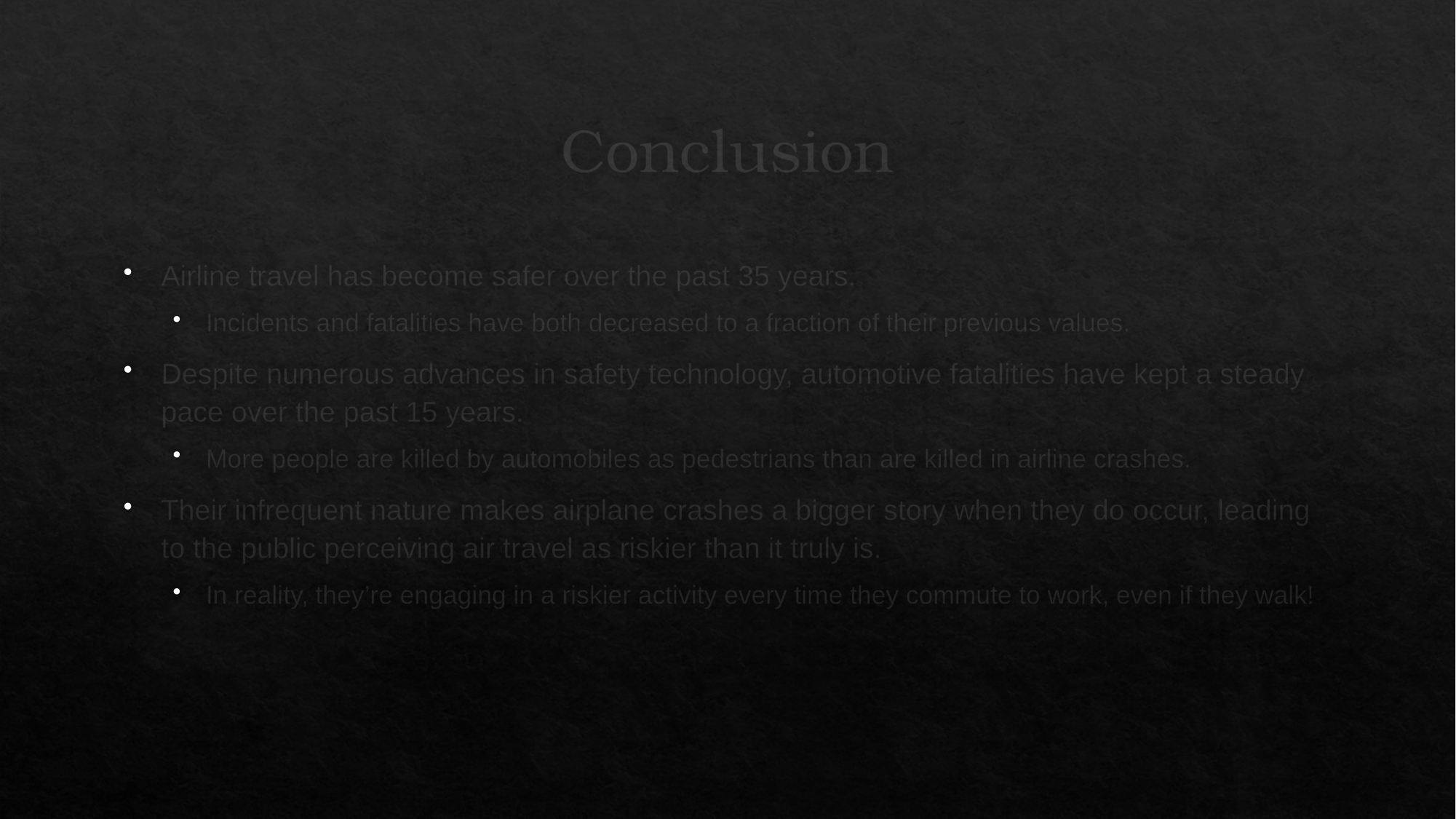

# Conclusion
Airline travel has become safer over the past 35 years.
Incidents and fatalities have both decreased to a fraction of their previous values.
Despite numerous advances in safety technology, automotive fatalities have kept a steady pace over the past 15 years.
More people are killed by automobiles as pedestrians than are killed in airline crashes.
Their infrequent nature makes airplane crashes a bigger story when they do occur, leading to the public perceiving air travel as riskier than it truly is.
In reality, they’re engaging in a riskier activity every time they commute to work, even if they walk!